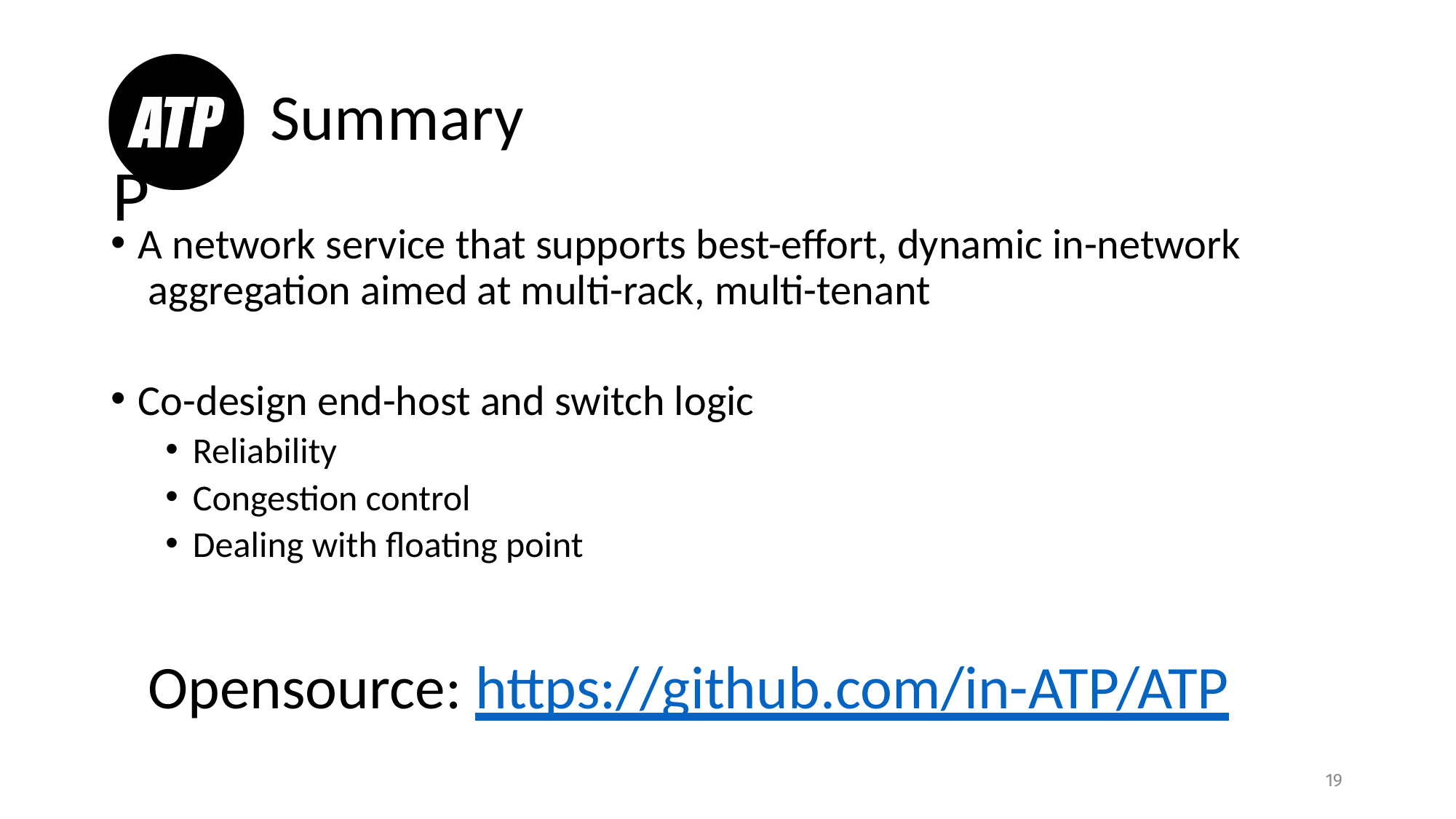

# ATP
Summary
A network service that supports best-effort, dynamic in-network  aggregation aimed at multi-rack, multi-tenant

Co-design end-host and switch logic
Reliability
Congestion control
Dealing with floating point
Opensource: https://github.com/in-ATP/ATP
19